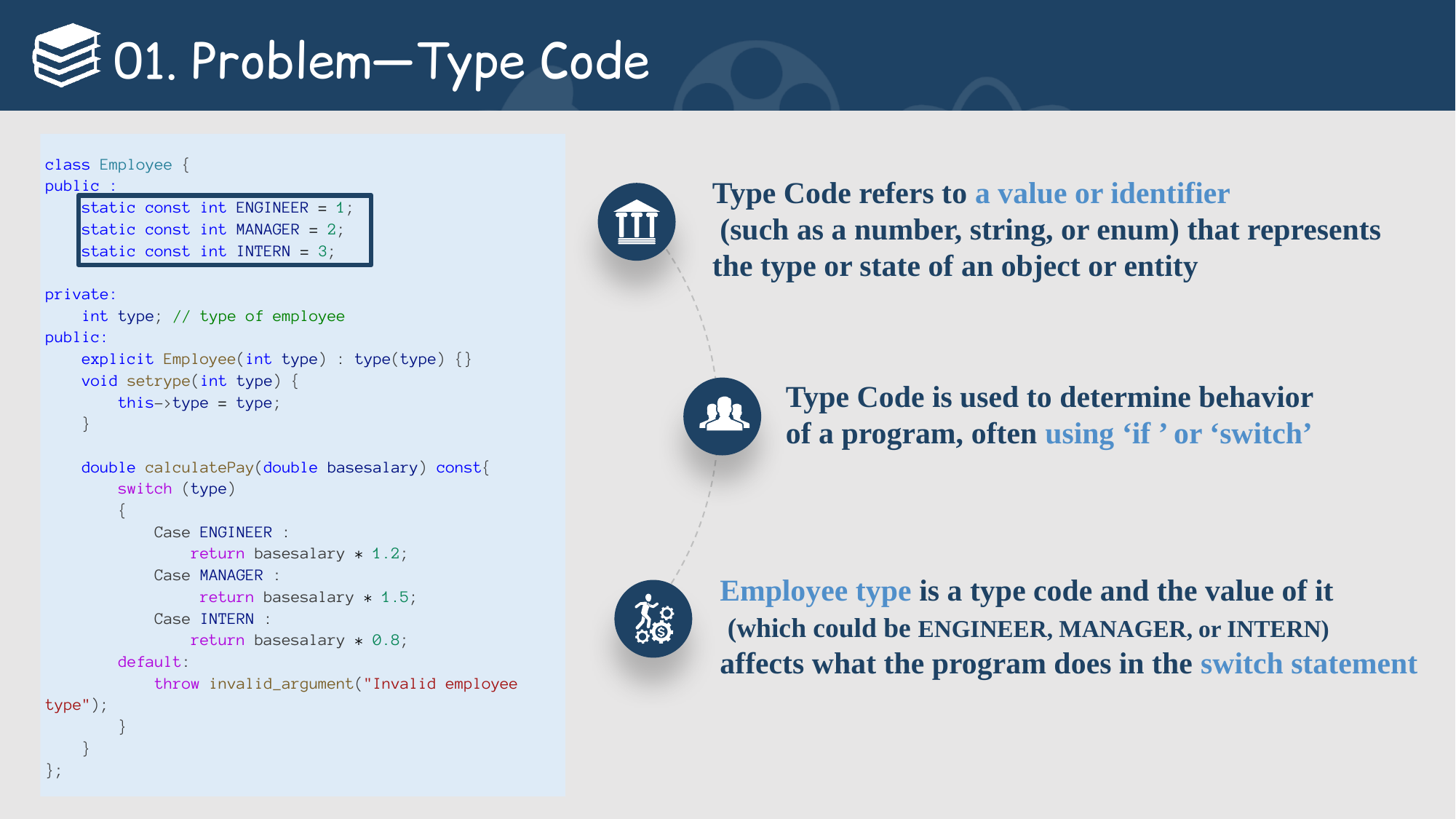

# 01. Problem—Type Code
class Employee {
public :
    static const int ENGINEER = 1;
    static const int MANAGER = 2;
    static const int INTERN = 3;
private:
    int type; // type of employee
public:
    explicit Employee(int type) : type(type) {}
    void setrype(int type) {
        this->type = type;
    }
    double calculatePay(double basesalary) const{
        switch (type)
        {
            Case ENGINEER :
                return basesalary * 1.2;
            Case MANAGER :
                 return basesalary * 1.5;
            Case INTERN :
                return basesalary * 0.8;
        default:
            throw invalid_argument("Invalid employee type");
        }
    }
};
Type Code refers to a value or identifier
 (such as a number, string, or enum) that represents
the type or state of an object or entity

Type Code is used to determine behavior
of a program, often using ‘if ’ or ‘switch’

Employee type is a type code and the value of it
 (which could be ENGINEER, MANAGER, or INTERN)
affects what the program does in the switch statement